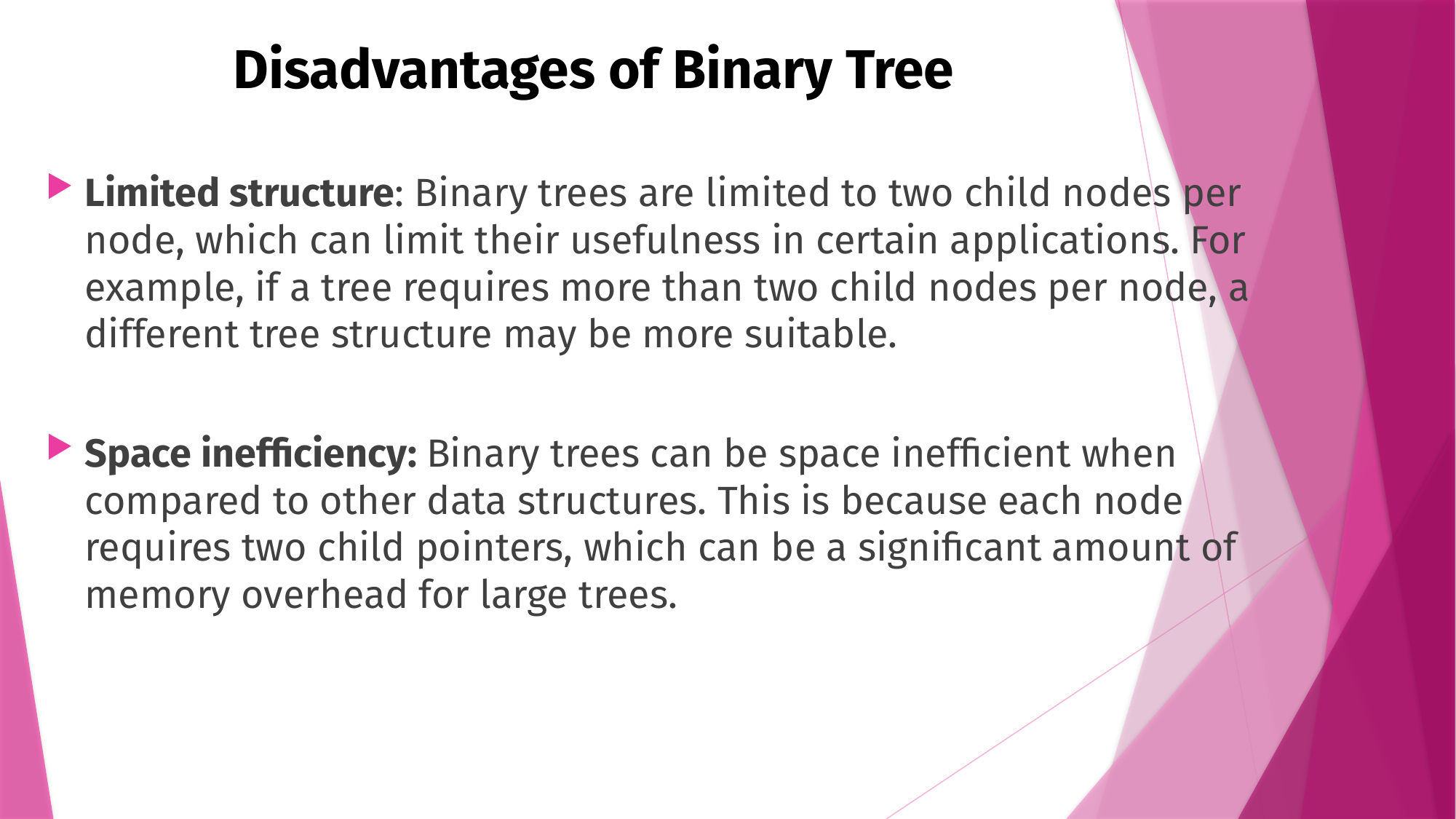

# Disadvantages of Binary Tree
Limited structure: Binary trees are limited to two child nodes per node, which can limit their usefulness in certain applications. For example, if a tree requires more than two child nodes per node, a different tree structure may be more suitable.

Space inefficiency: Binary trees can be space inefficient when compared to other data structures. This is because each node requires two child pointers, which can be a significant amount of memory overhead for large trees.